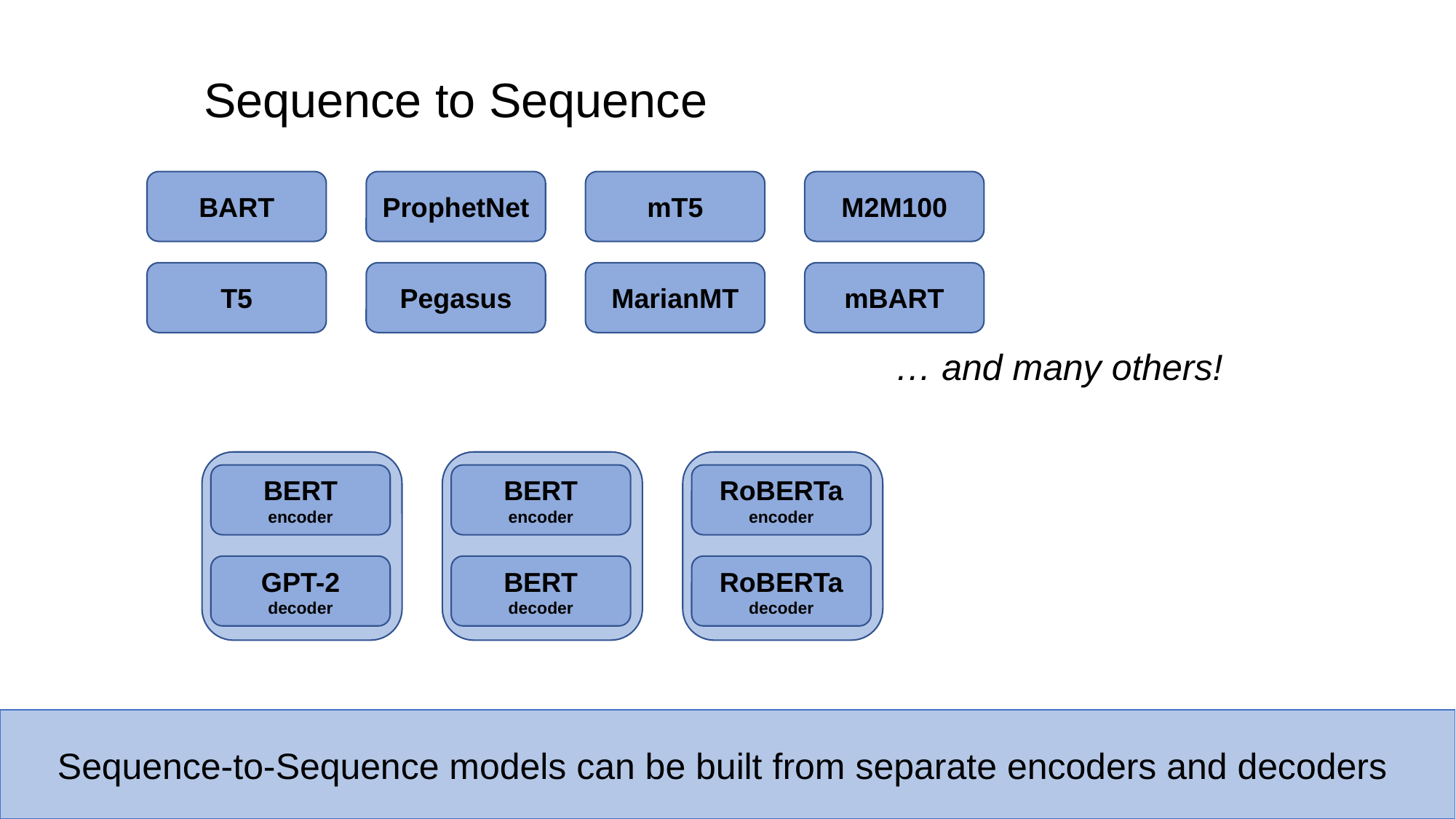

Sequence to Sequence
M2M100
ProphetNet
mT5
BART
T5
mBART
Pegasus
MarianMT
… and many others!

BERT
encoder
BERT
encoder
RoBERTa
encoder
GPT-2
decoder
BERT
decoder
RoBERTa
decoder
Sequence-to-Sequence models can be built from separate encoders and decoders